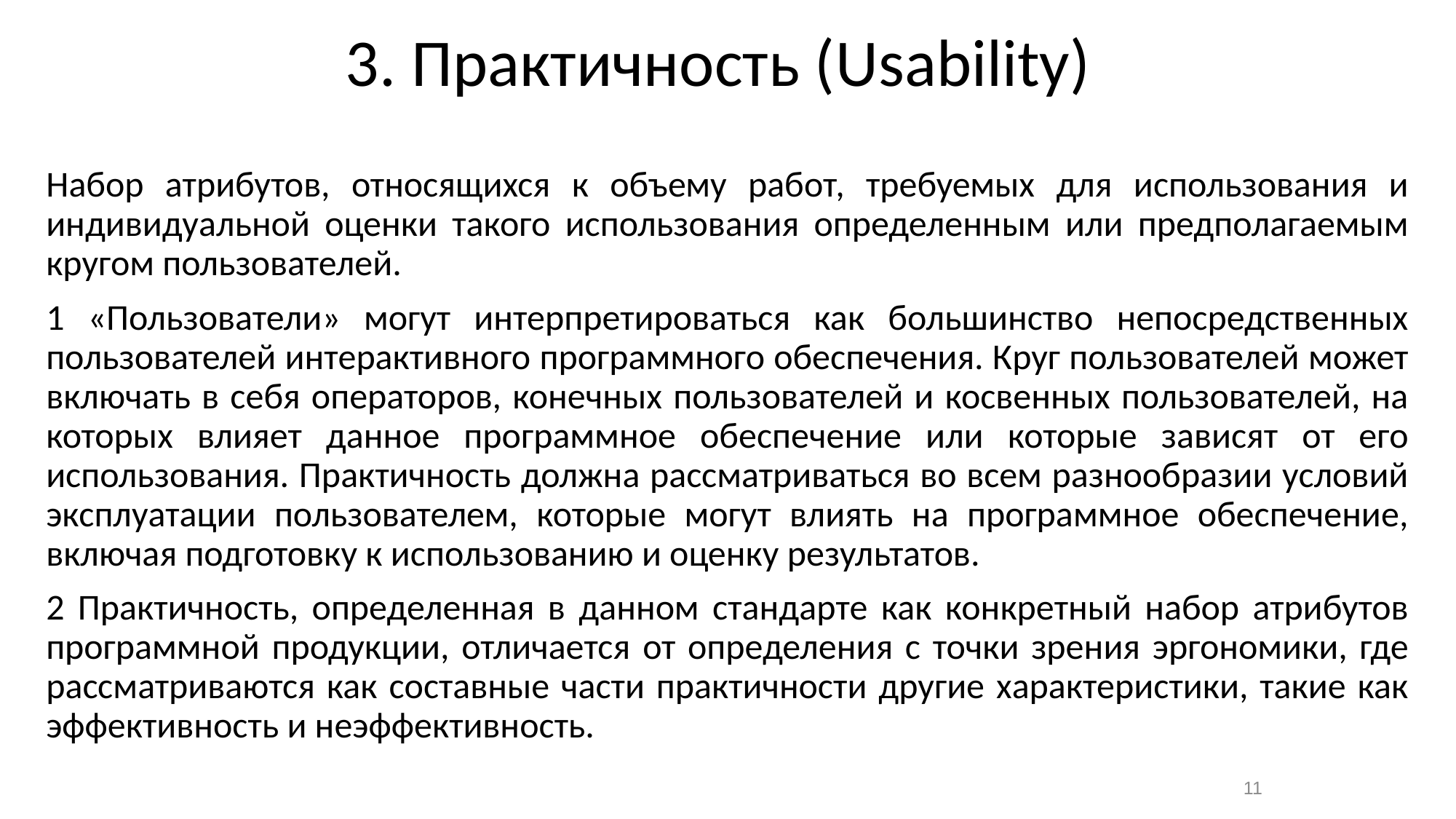

# 3. Практичность (Usability)
Набор атрибутов, относящихся к объему работ, требуемых для использования и индивидуальной оценки такого использования определенным или предполагаемым кругом пользователей.
1 «Пользователи» могут интерпретироваться как большинство непосредственных пользователей интерактивного программного обеспечения. Круг пользователей может включать в себя операторов, конечных пользователей и косвенных пользователей, на которых влияет данное программное обеспечение или которые зависят от его использования. Практичность должна рассматриваться во всем разнообразии условий эксплуатации пользователем, которые могут влиять на программное обеспечение, включая подготовку к использованию и оценку результатов.
2 Практичность, определенная в данном стандарте как конкретный набор атрибутов программной продукции, отличается от определения с точки зрения эргономики, где рассматриваются как составные части практичности другие характеристики, такие как эффективность и неэффективность.
11